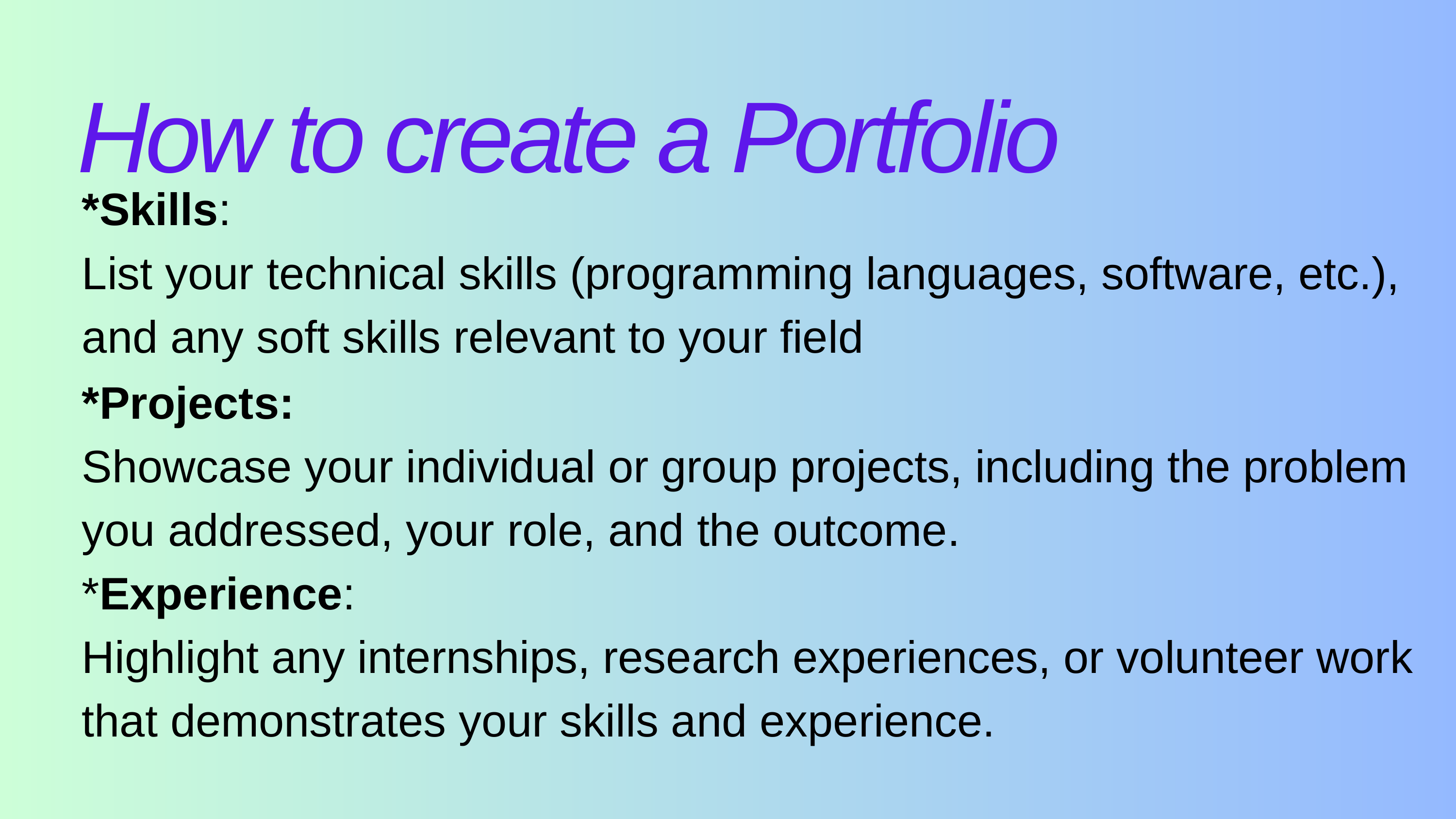

How to create a Portfolio
*Skills:
List your technical skills (programming languages, software, etc.), and any soft skills relevant to your field

*Projects:
Showcase your individual or group projects, including the problem you addressed, your role, and the outcome.

*Experience:
Highlight any internships, research experiences, or volunteer work that demonstrates your skills and experience.